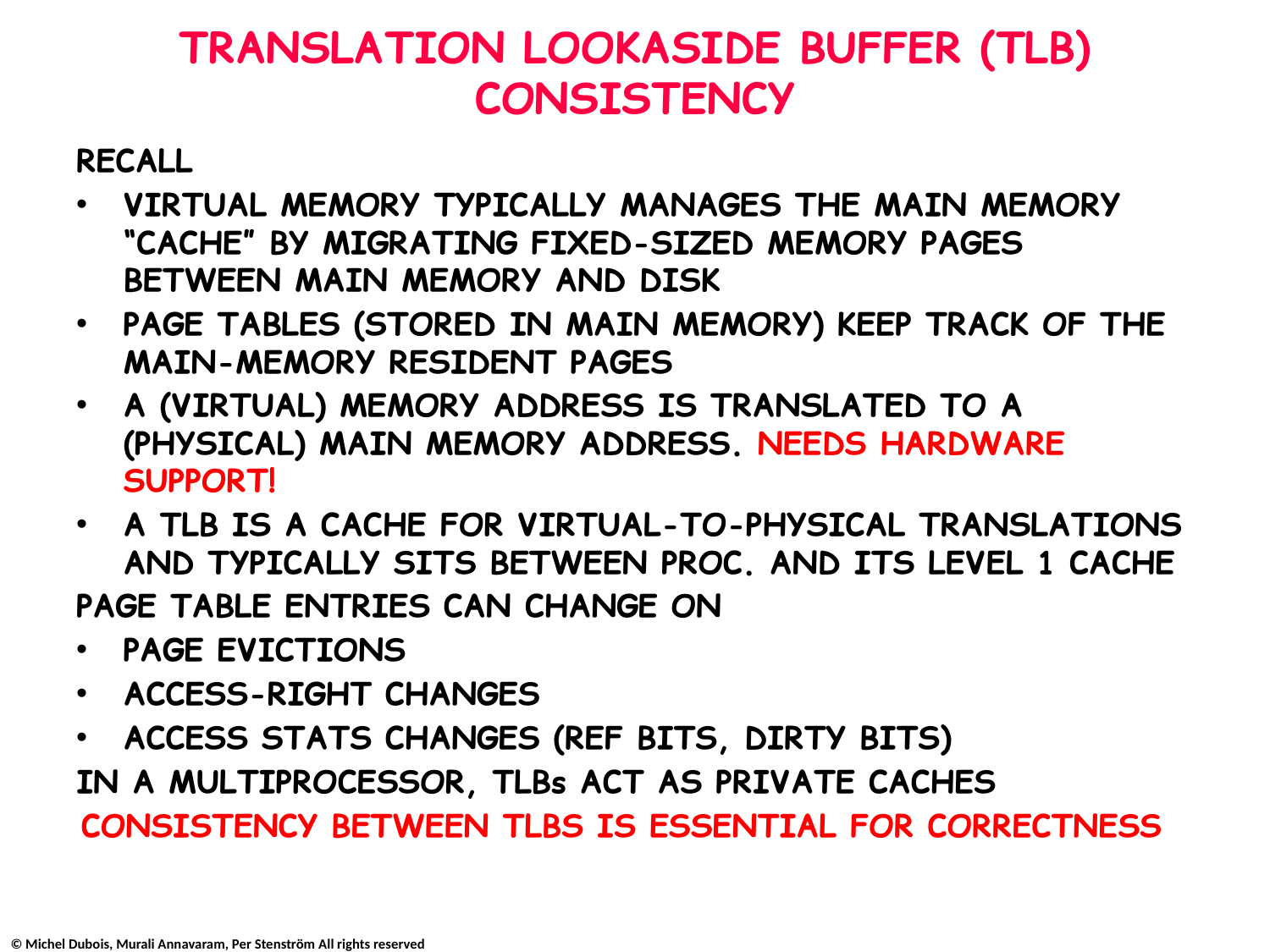

# TRANSLATION LOOKASIDE BUFFER (TLB) CONSISTENCY
RECALL
VIRTUAL MEMORY TYPICALLY MANAGES THE MAIN MEMORY “CACHE” BY MIGRATING FIXED-SIZED MEMORY PAGES BETWEEN MAIN MEMORY AND DISK
PAGE TABLES (STORED IN MAIN MEMORY) KEEP TRACK OF THE MAIN-MEMORY RESIDENT PAGES
A (VIRTUAL) MEMORY ADDRESS IS TRANSLATED TO A (PHYSICAL) MAIN MEMORY ADDRESS. NEEDS HARDWARE SUPPORT!
A TLB IS A CACHE FOR VIRTUAL-TO-PHYSICAL TRANSLATIONS AND TYPICALLY SITS BETWEEN PROC. AND ITS LEVEL 1 CACHE
PAGE TABLE ENTRIES CAN CHANGE ON
PAGE EVICTIONS
ACCESS-RIGHT CHANGES
ACCESS STATS CHANGES (REF BITS, DIRTY BITS)
IN A MULTIPROCESSOR, TLBs ACT AS PRIVATE CACHES
CONSISTENCY BETWEEN TLBS IS ESSENTIAL FOR CORRECTNESS